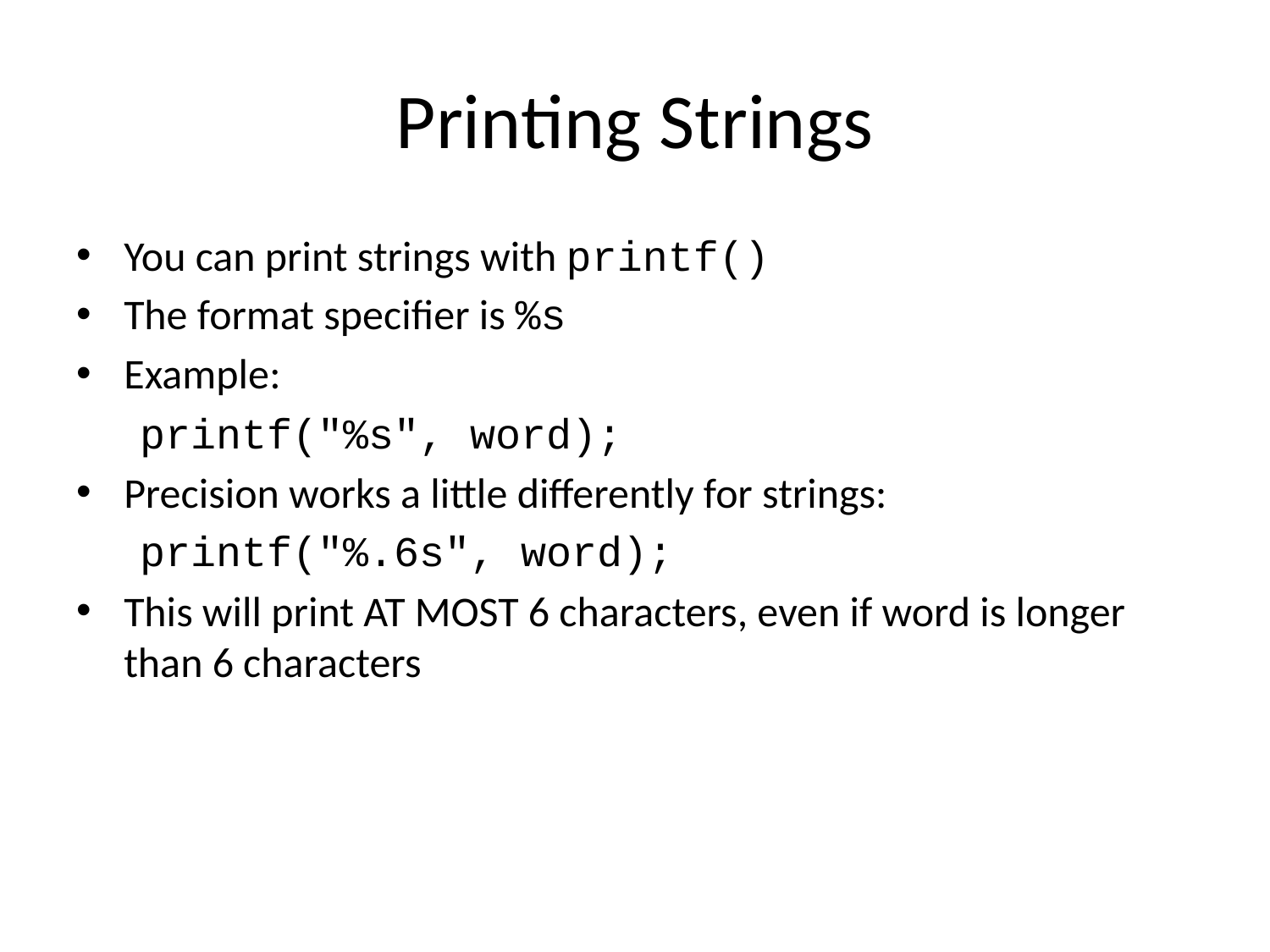

# Printing Strings
You can print strings with printf()
The format specifier is %s
Example:
printf("%s", word);
Precision works a little differently for strings:
printf("%.6s", word);
This will print AT MOST 6 characters, even if word is longer than 6 characters